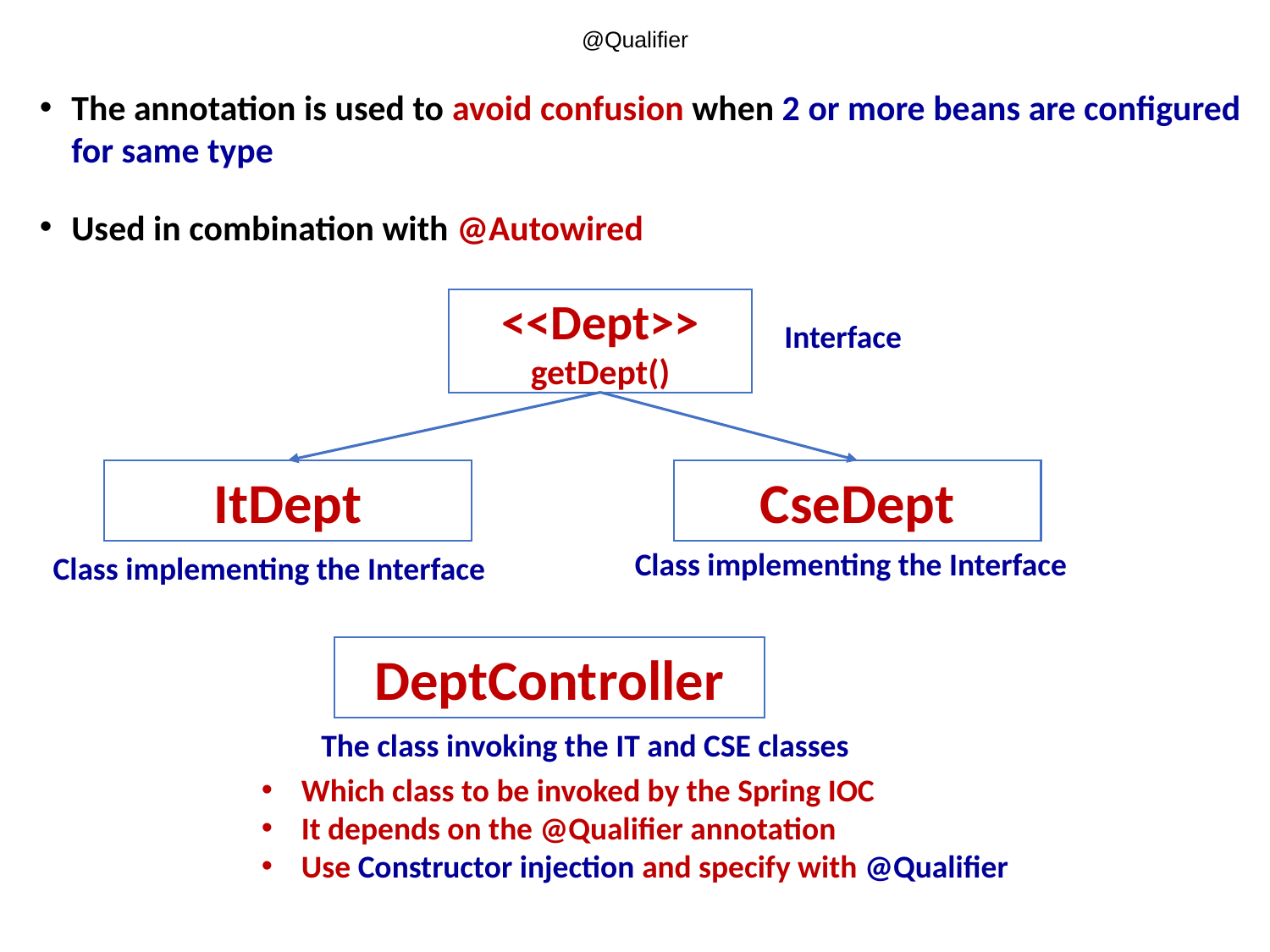

# @Qualifier
The annotation is used to avoid confusion when 2 or more beans are configured for same type
Used in combination with @Autowired
<<Dept>>
getDept()
Interface
CseDept
ItDept
Class implementing the Interface
Class implementing the Interface
DeptController
The class invoking the IT and CSE classes
Which class to be invoked by the Spring IOC
It depends on the @Qualifier annotation
Use Constructor injection and specify with @Qualifier